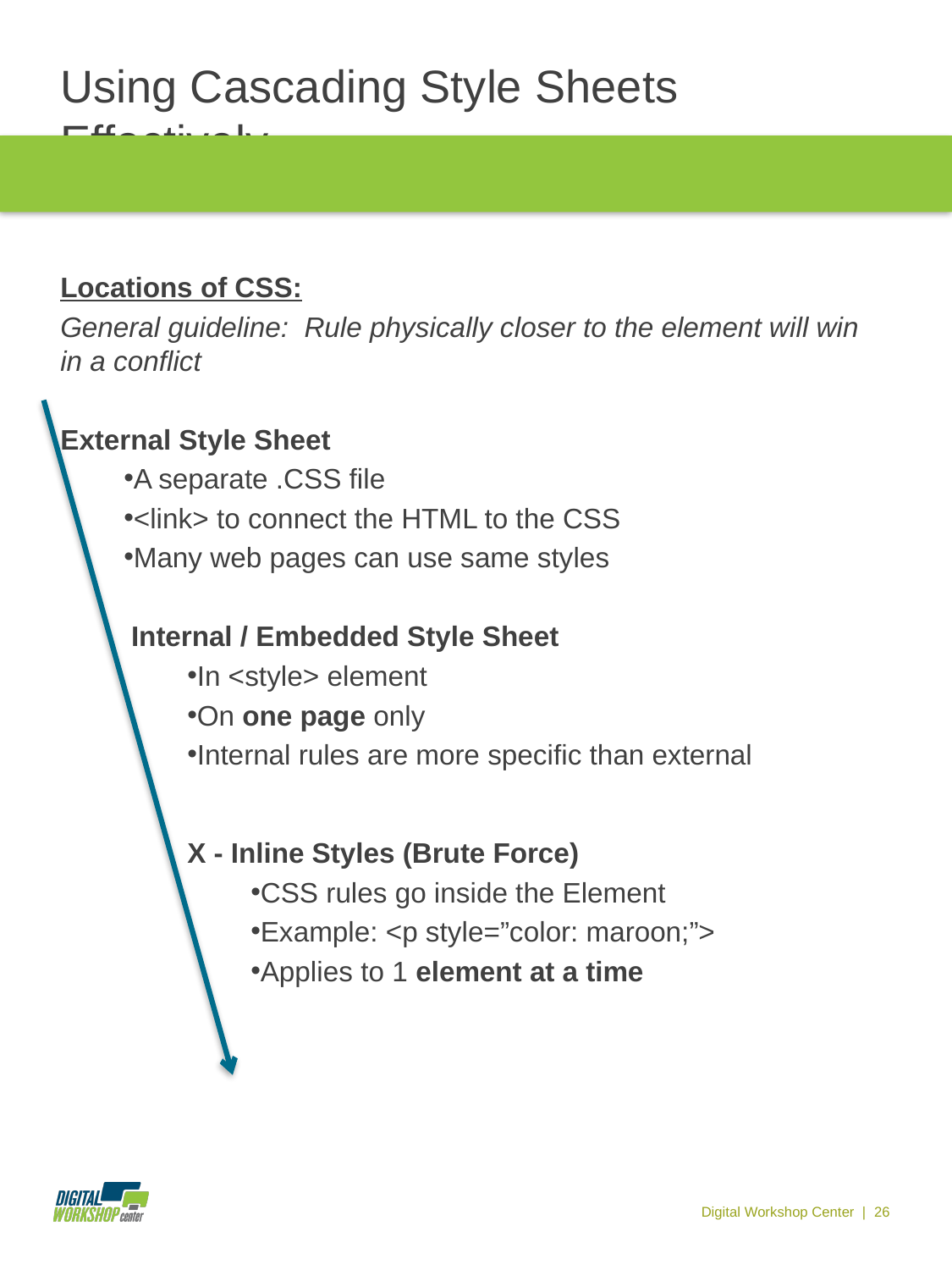

Using Cascading Style Sheets Effectively

Locations of CSS:
General guideline:  Rule physically closer to the element will win in a conflict

External Style Sheet
A separate .CSS file
<link> to connect the HTML to the CSS
Many web pages can use same styles

Internal / Embedded Style Sheet
In <style> element
On one page only
Internal rules are more specific than external

X - Inline Styles (Brute Force)
CSS rules go inside the Element
Example: <p style=”color: maroon;”>
Applies to 1 element at a time